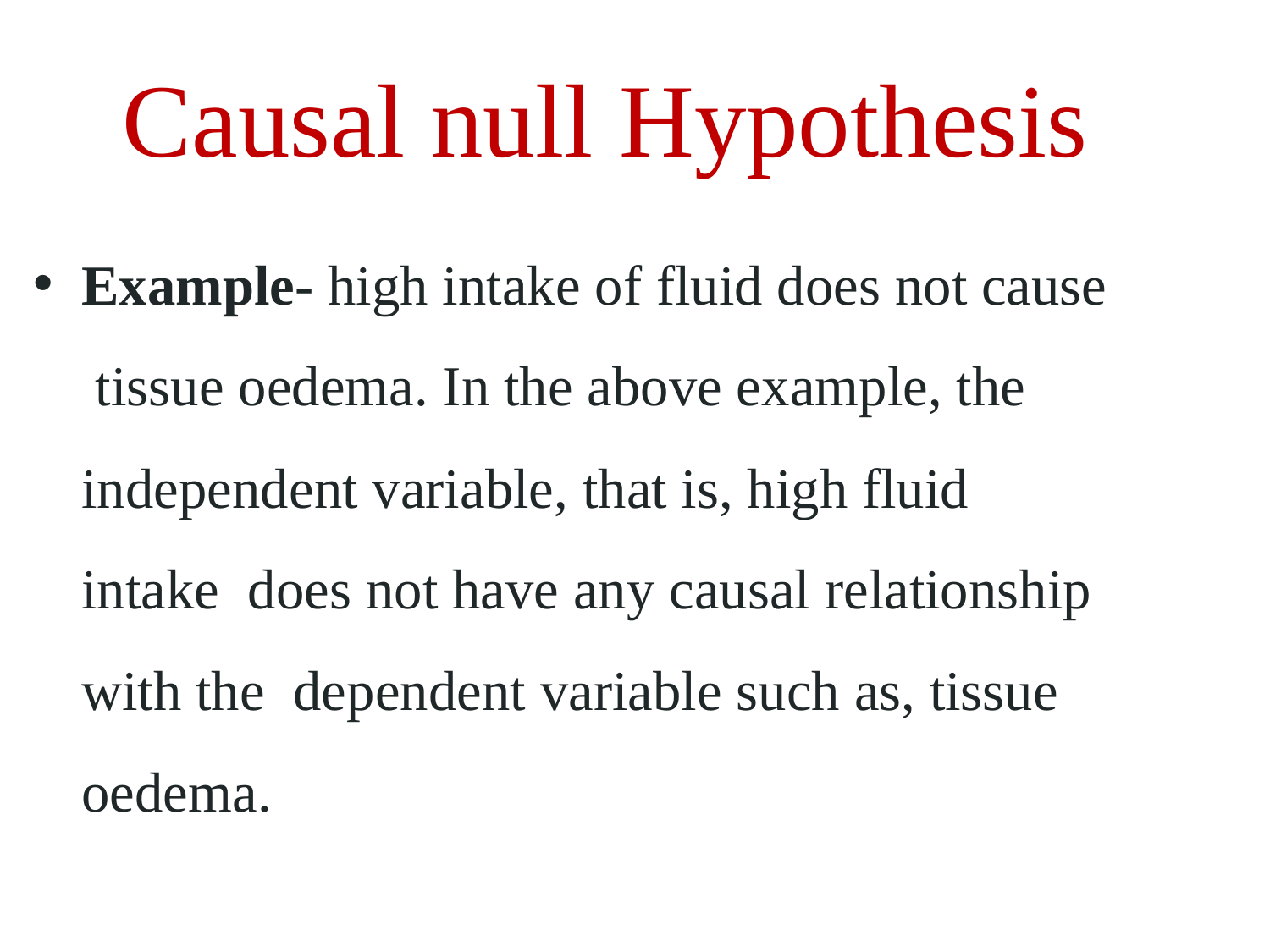

# Causal null Hypothesis
Example- high intake of fluid does not cause  tissue oedema. In the above example, the  independent variable, that is, high fluid intake  does not have any causal relationship with the  dependent variable such as, tissue oedema.